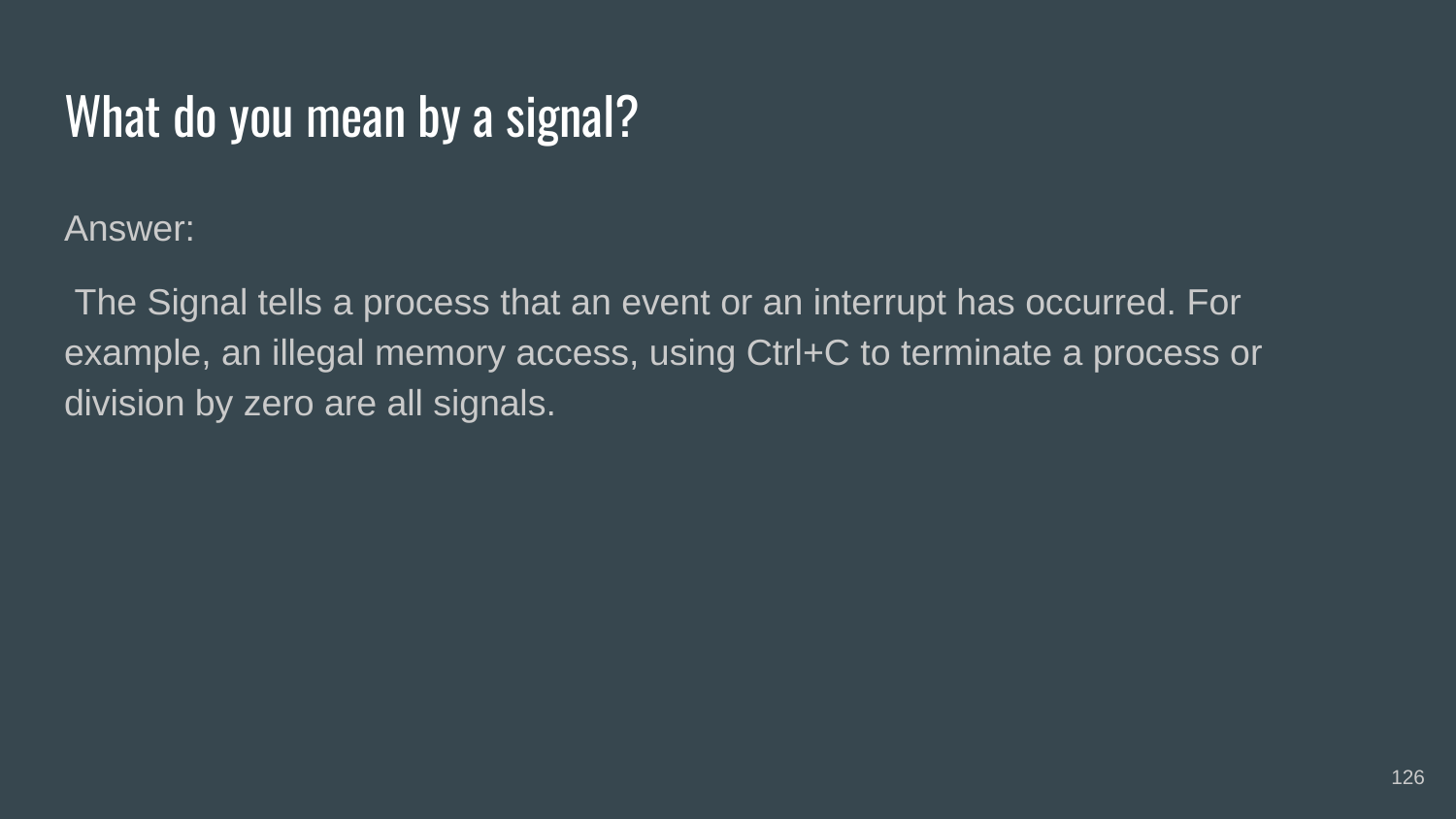

# What do you mean by a signal?
Answer:
 The Signal tells a process that an event or an interrupt has occurred. For example, an illegal memory access, using Ctrl+C to terminate a process or division by zero are all signals.
126